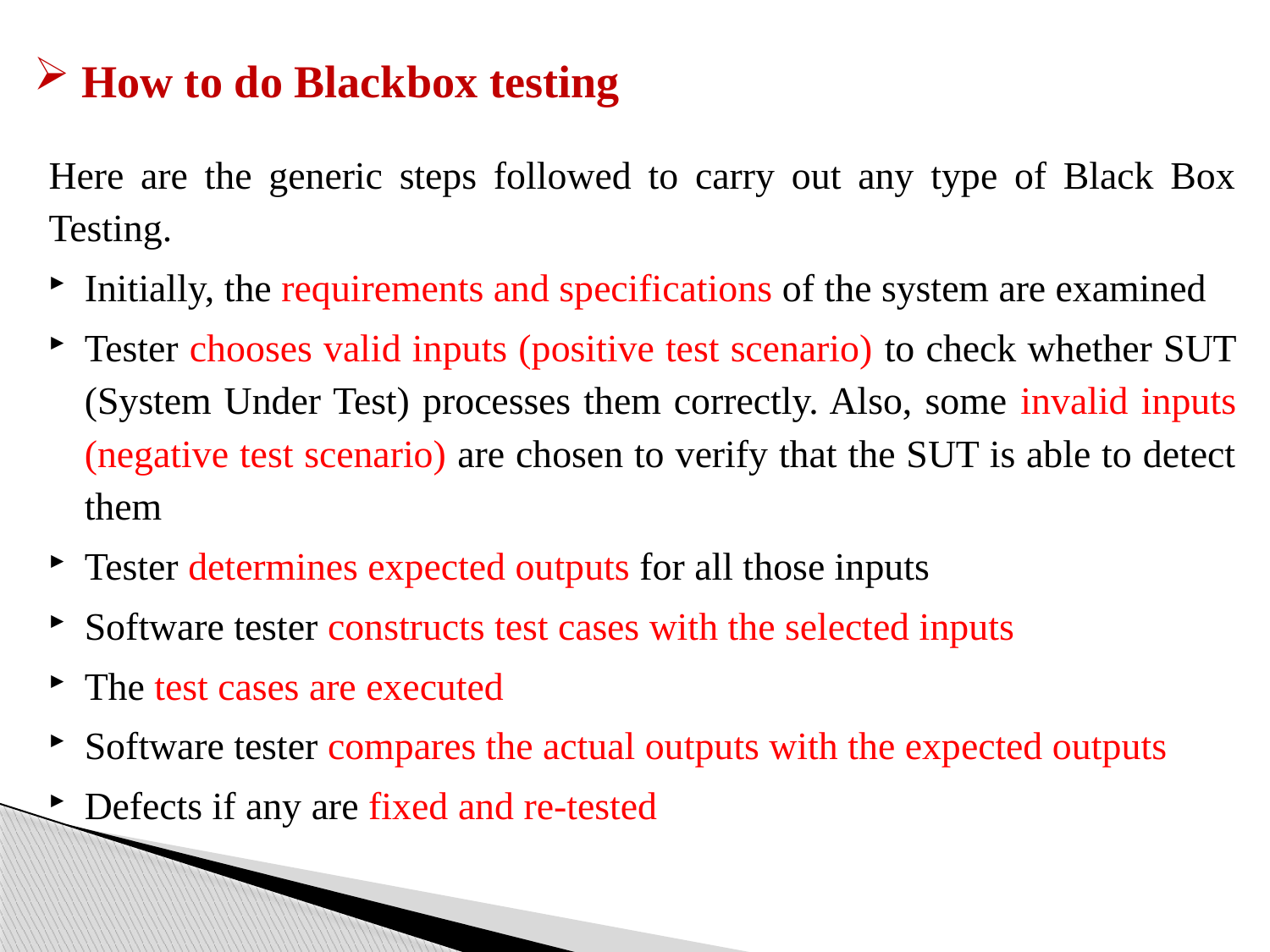

# How to do Blackbox testing
Here are the generic steps followed to carry out any type of Black Box Testing.
Initially, the requirements and specifications of the system are examined
Tester chooses valid inputs (positive test scenario) to check whether SUT (System Under Test) processes them correctly. Also, some invalid inputs (negative test scenario) are chosen to verify that the SUT is able to detect them
Tester determines expected outputs for all those inputs
Software tester constructs test cases with the selected inputs
The test cases are executed
Software tester compares the actual outputs with the expected outputs
Defects if any are fixed and re-tested